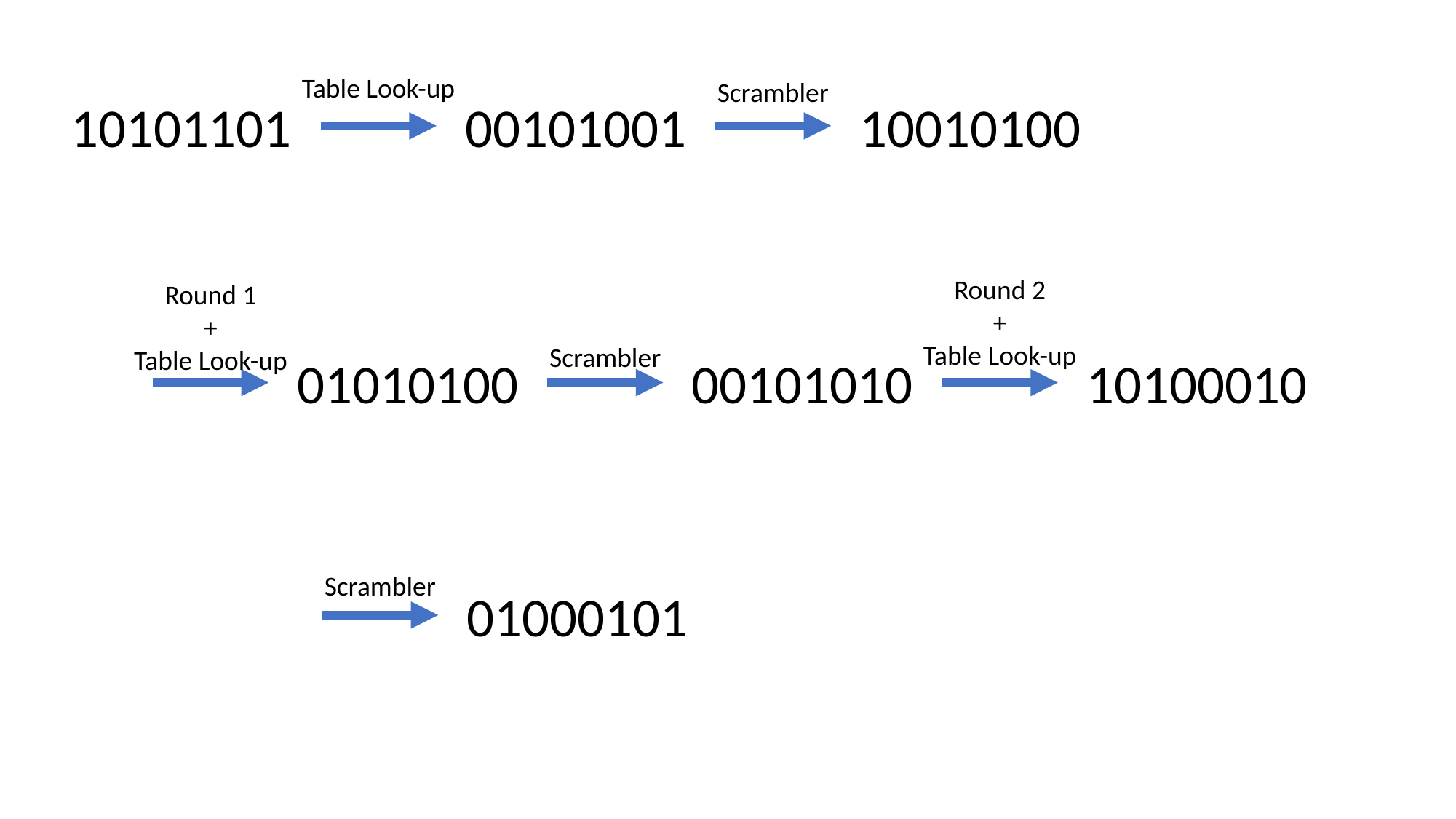

Table Look-up
Scrambler
10010100
00101001
10101101
Round 2
+
Table Look-up
Round 1
+
Table Look-up
Scrambler
01010100
00101010
10100010
Scrambler
01000101